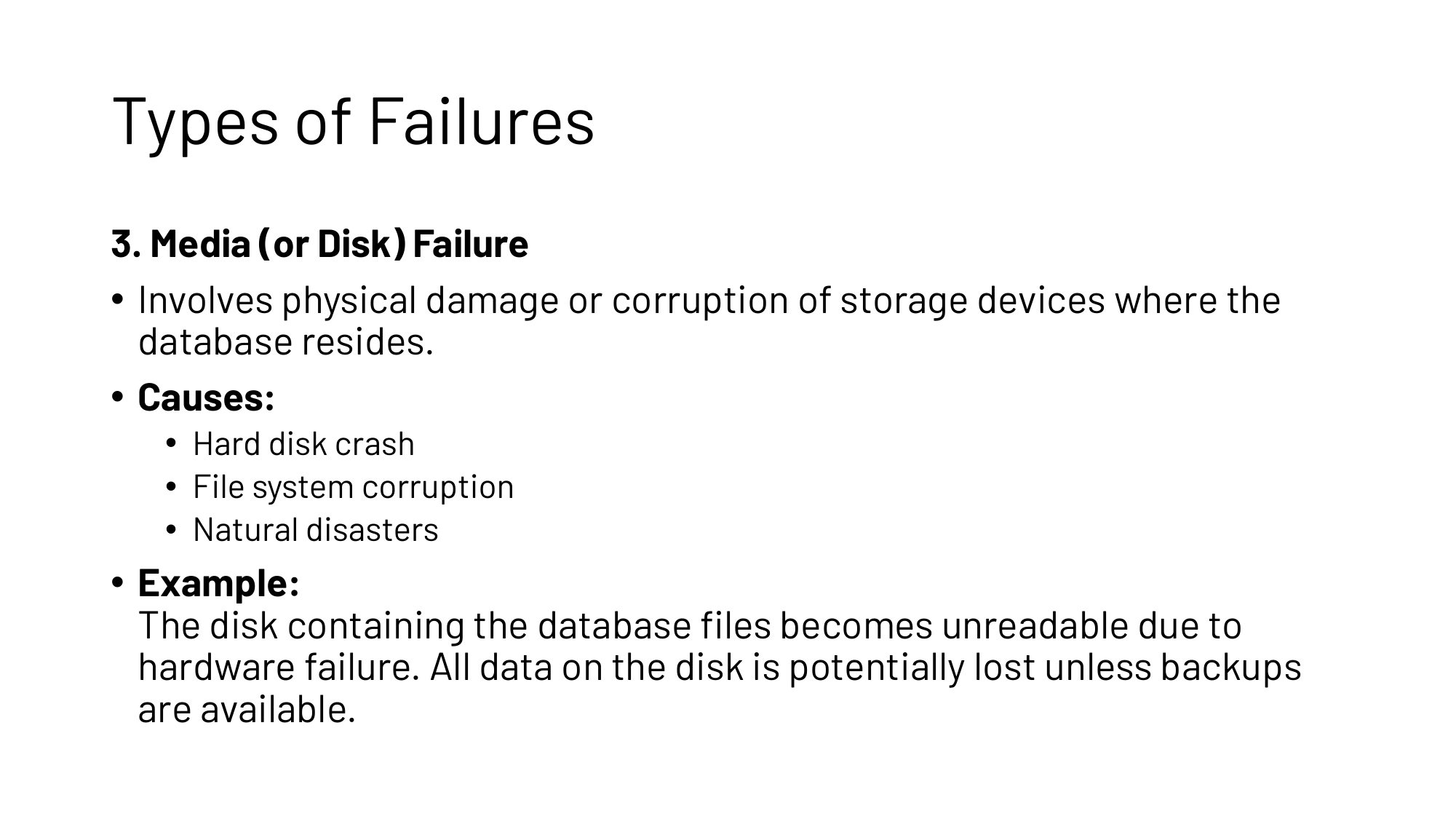

# Types of Failures
3. Media (or Disk) Failure
Involves physical damage or corruption of storage devices where the database resides.
Causes:
Hard disk crash
File system corruption
Natural disasters
Example:
	The disk containing the database files becomes unreadable due to hardware failure. All data on the disk is potentially lost unless backups are available.